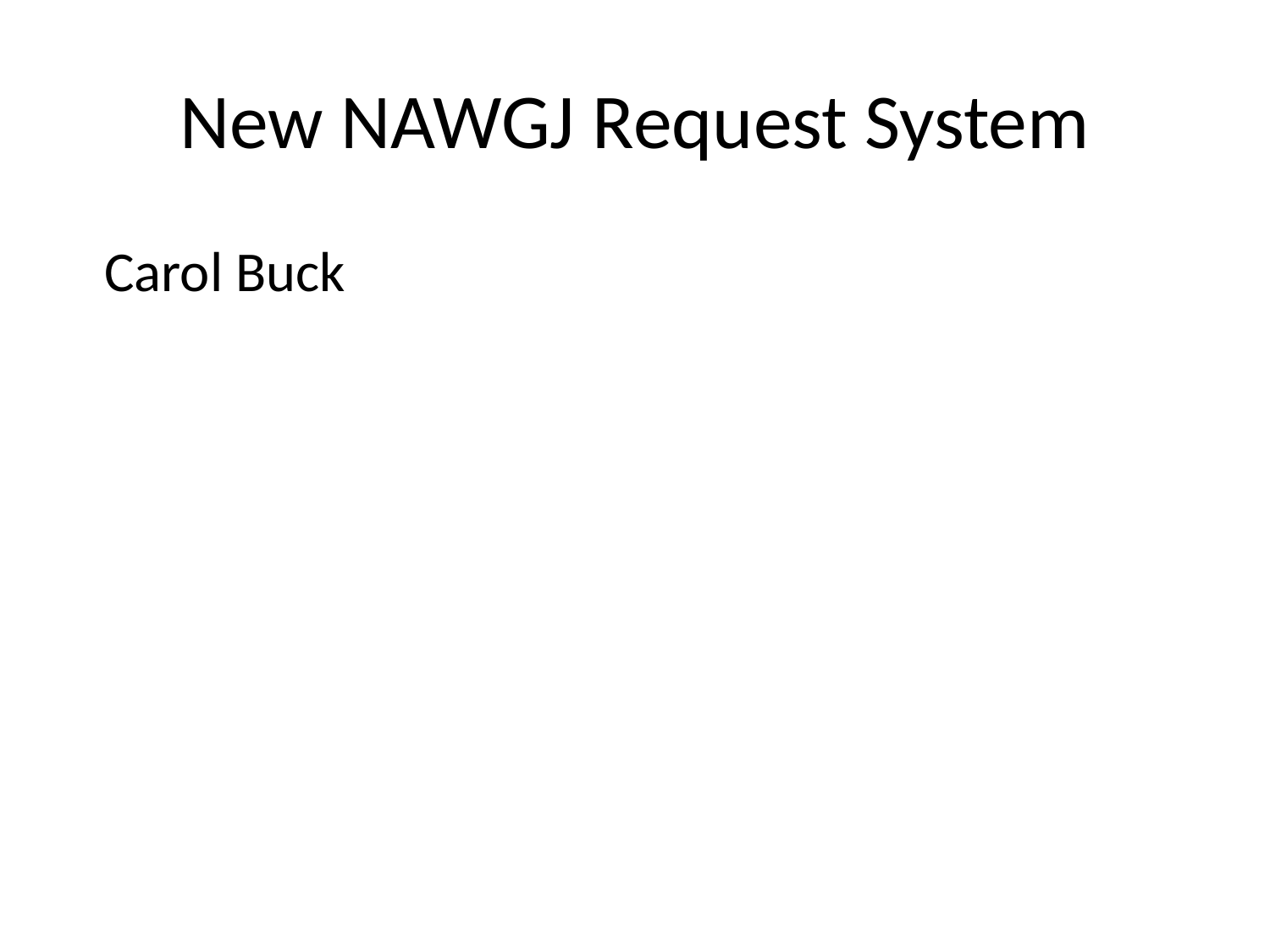

# New NAWGJ Request System
Carol Buck